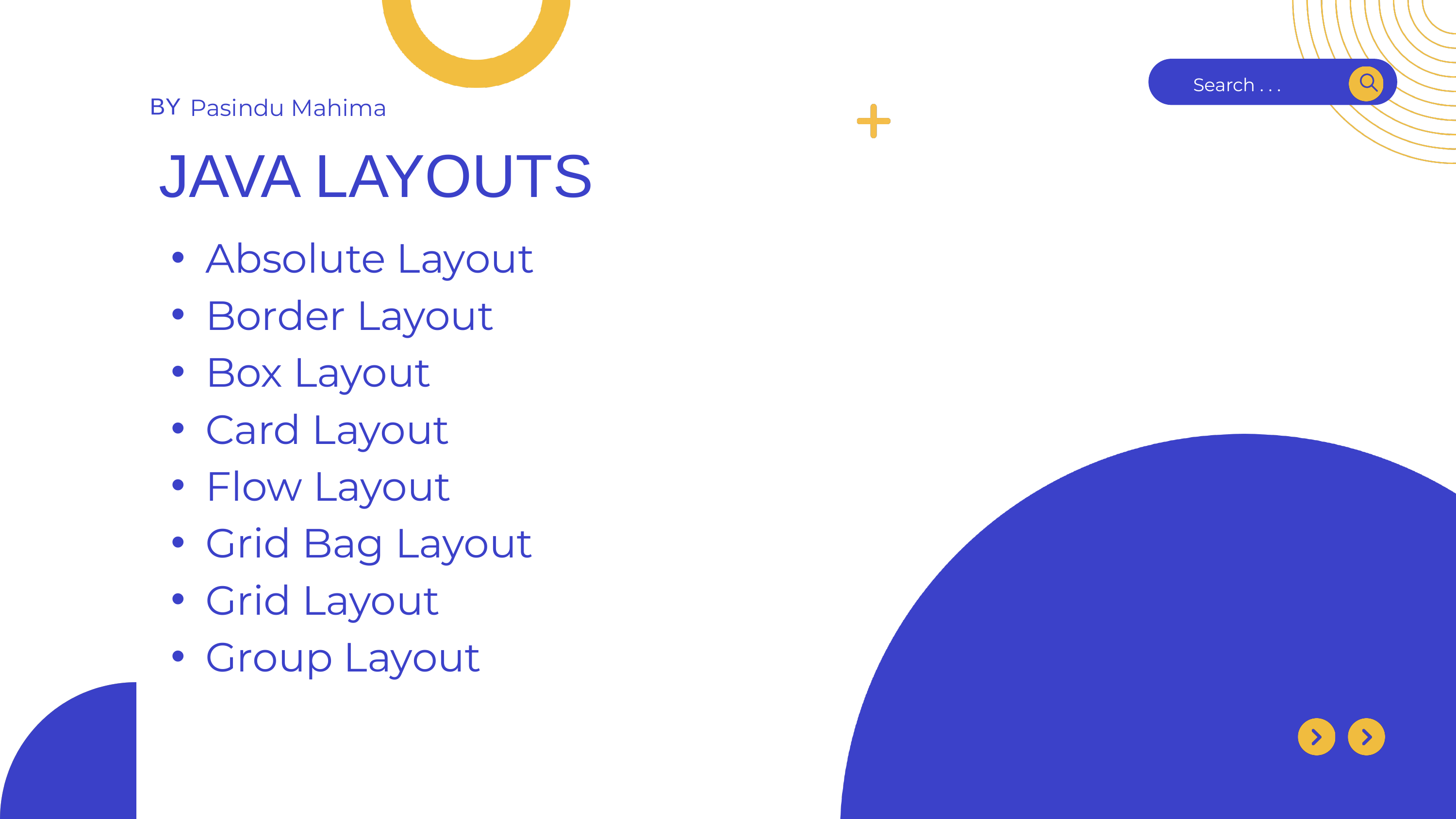

Search . . .

BY
Pasindu Mahima

JAVA LAYOUTS
Absolute Layout
Border Layout
Box Layout
Card Layout
Flow Layout
Grid Bag Layout
Grid Layout
Group Layout